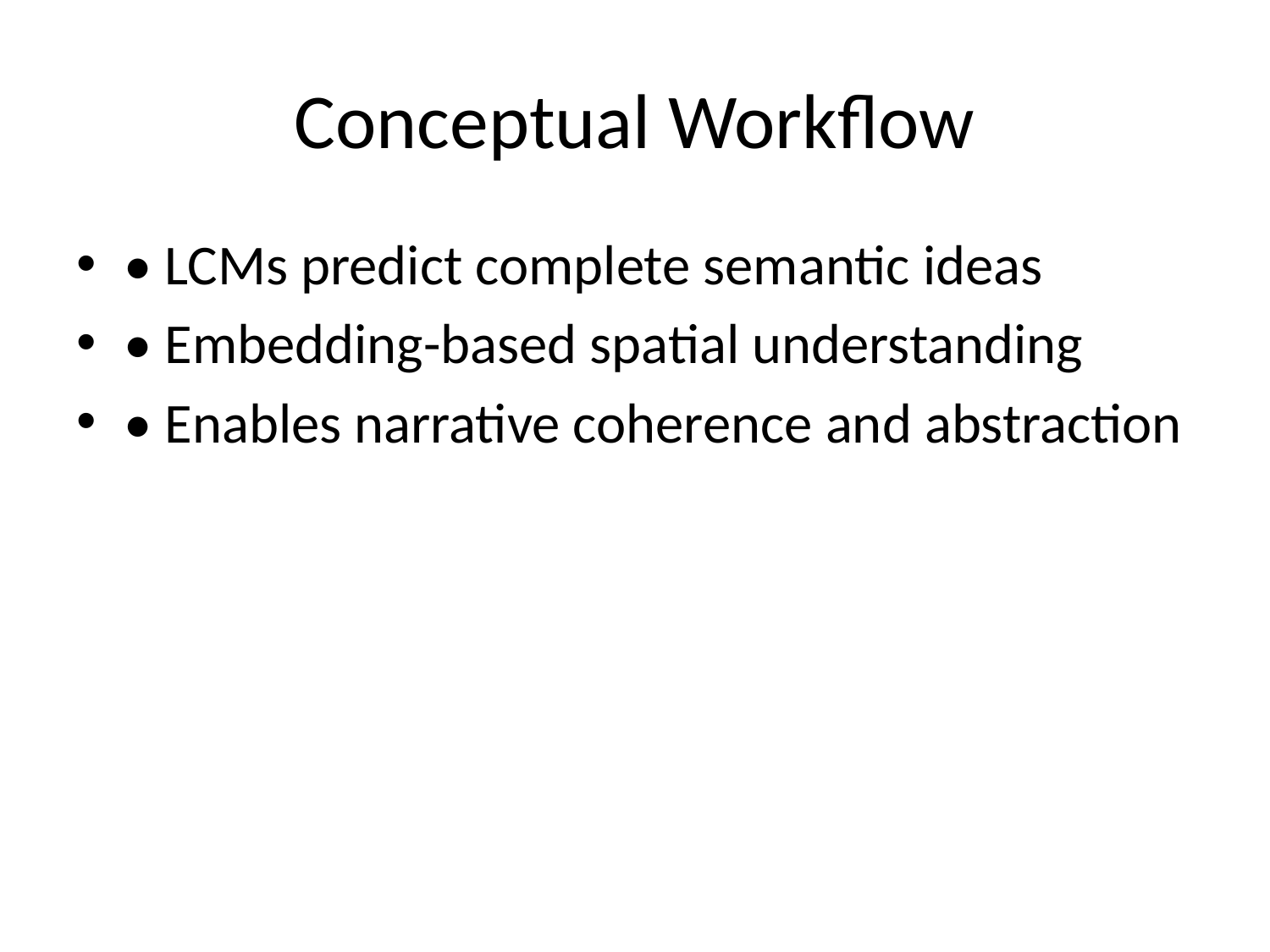

# Conceptual Workflow
• LCMs predict complete semantic ideas
• Embedding-based spatial understanding
• Enables narrative coherence and abstraction